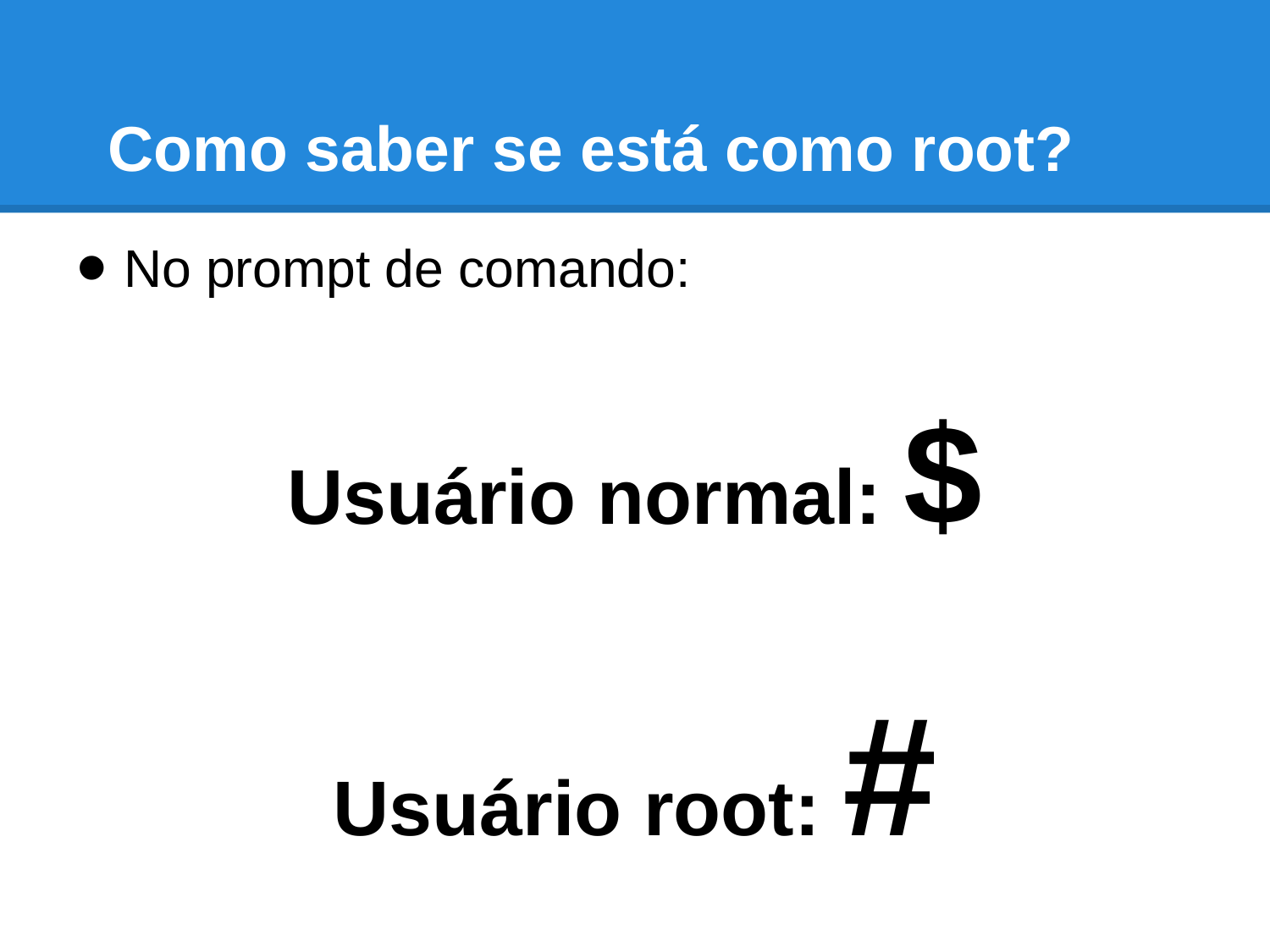

# Como saber se está como root?
No prompt de comando:

Usuário normal: $

Usuário root: #